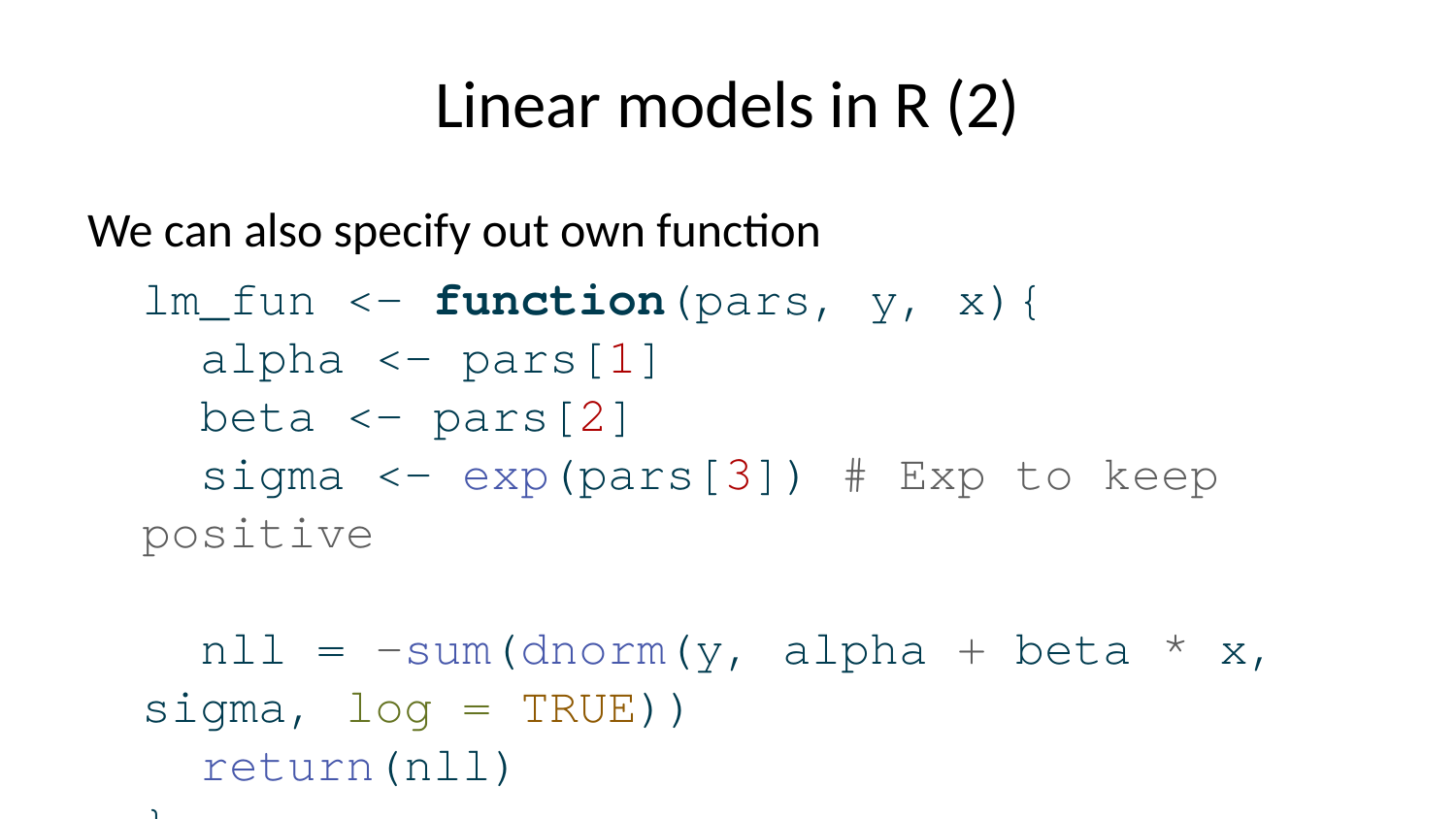

# Linear models in R (2)
We can also specify out own function
lm_fun <- function(pars, y, x){
  alpha <- pars[1]
  beta <- pars[2]
  sigma <- exp(pars[3]) # Exp to keep positive
  nll = -sum(dnorm(y, alpha + beta * x, sigma, log = TRUE))
  return(nll)
}
fit <- optim(par = c(0,0,0), lm_fun, y = y, x = x, hessian = TRUE)
fit$par
[1]  0.1491114  0.3057342 -0.8273512